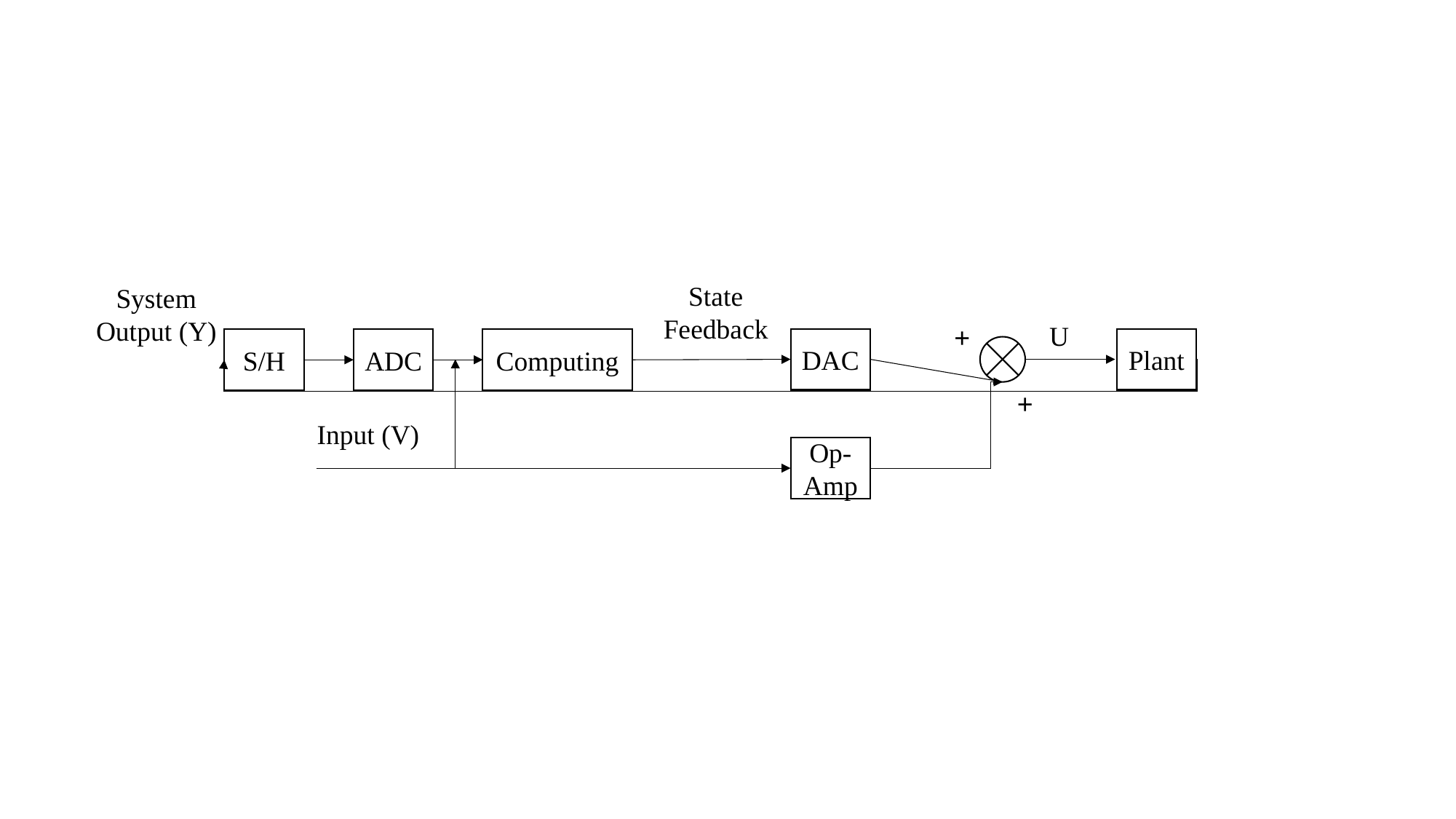

State Feedback
System Output (Y)
U
+
DAC
Plant
S/H
ADC
Computing

+
Input (V)
Op-Amp